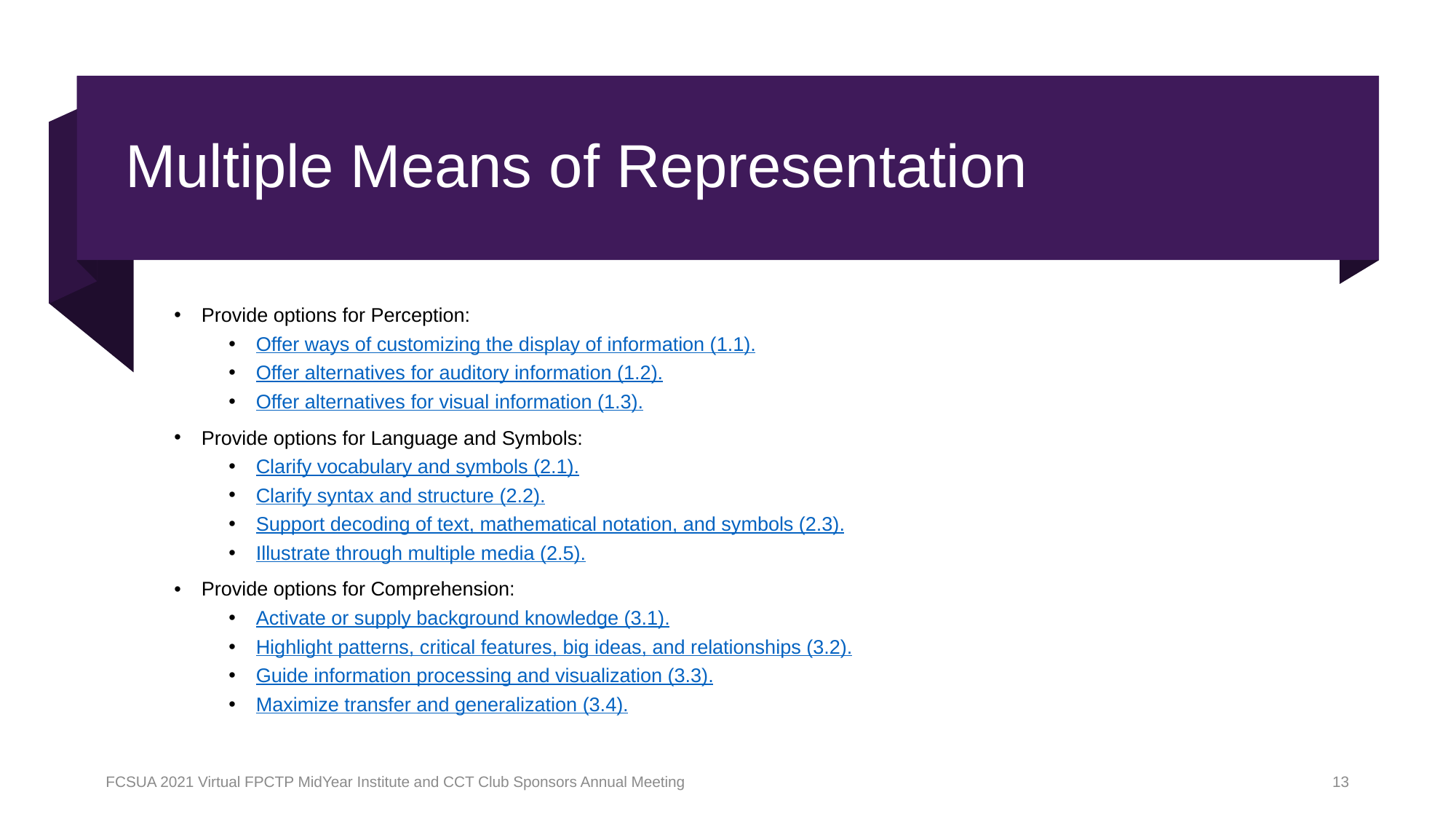

# Multiple Means of Representation

Provide options for Perception:
Offer ways of customizing the display of information (1.1).
Offer alternatives for auditory information (1.2).
Offer alternatives for visual information (1.3).
Provide options for Language and Symbols:
Clarify vocabulary and symbols (2.1).
Clarify syntax and structure (2.2).
Support decoding of text, mathematical notation, and symbols (2.3).
Illustrate through multiple media (2.5).
Provide options for Comprehension:
Activate or supply background knowledge (3.1).
Highlight patterns, critical features, big ideas, and relationships (3.2).
Guide information processing and visualization (3.3).
Maximize transfer and generalization (3.4).
FCSUA 2021 Virtual FPCTP MidYear Institute and CCT Club Sponsors Annual Meeting
13